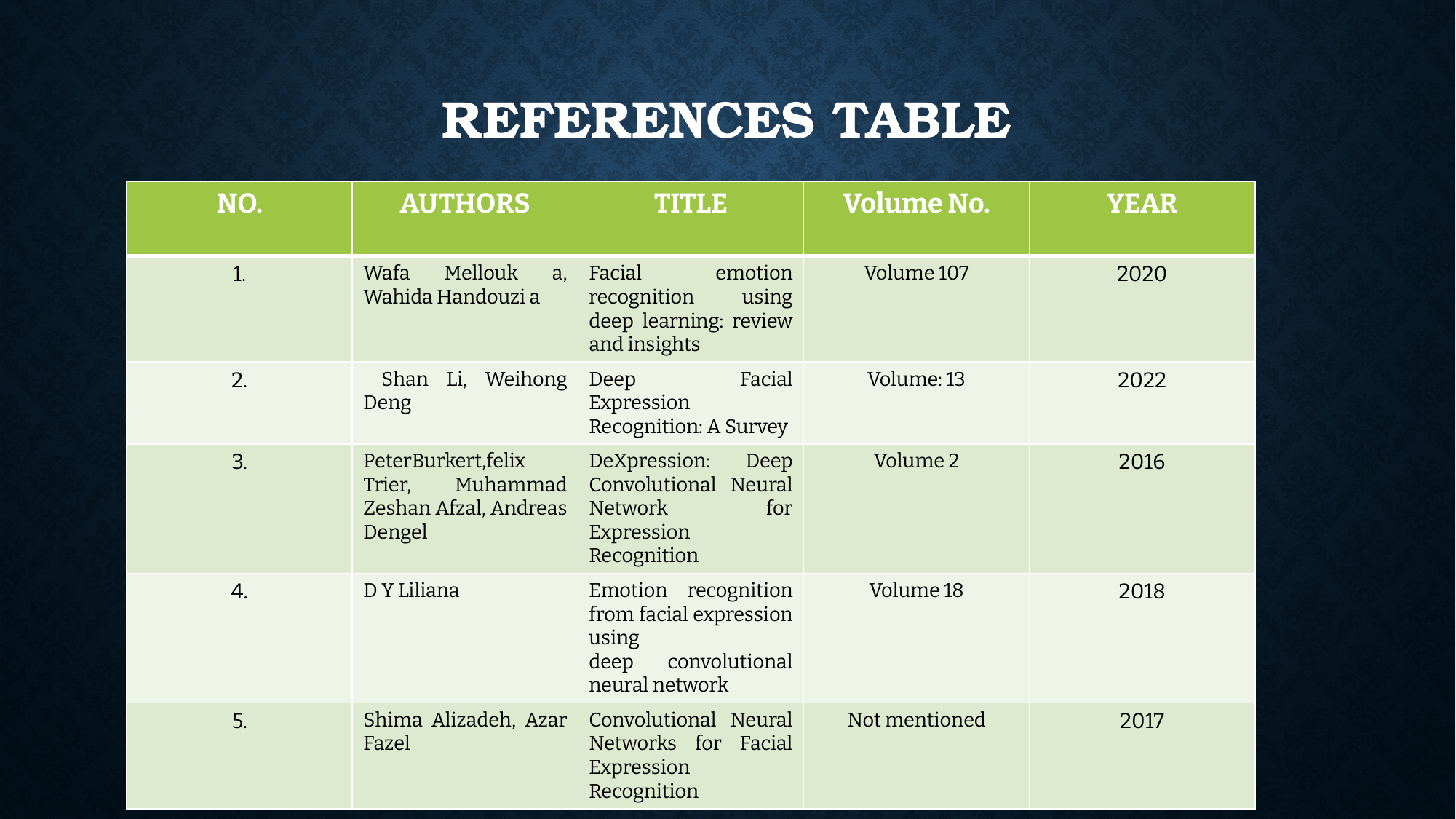

# References Table
| NO. | AUTHORS | TITLE | Volume No. | YEAR |
| --- | --- | --- | --- | --- |
| 1. | Wafa Mellouk a, Wahida Handouzi a | Facial emotion recognition using deep learning: review and insights | Volume 107 | 2020 |
| 2. | Shan Li, Weihong Deng | Deep Facial Expression Recognition: A Survey | Volume: 13 | 2022 |
| 3. | PeterBurkert,felix Trier, Muhammad Zeshan Afzal, Andreas Dengel | DeXpression: Deep Convolutional Neural Network for Expression Recognition | Volume 2 | 2016 |
| 4. | D Y Liliana | Emotion recognition from facial expression using deep convolutional neural network | Volume 18 | 2018 |
| 5. | Shima Alizadeh, Azar Fazel | Convolutional Neural Networks for Facial Expression Recognition | Not mentioned | 2017 |